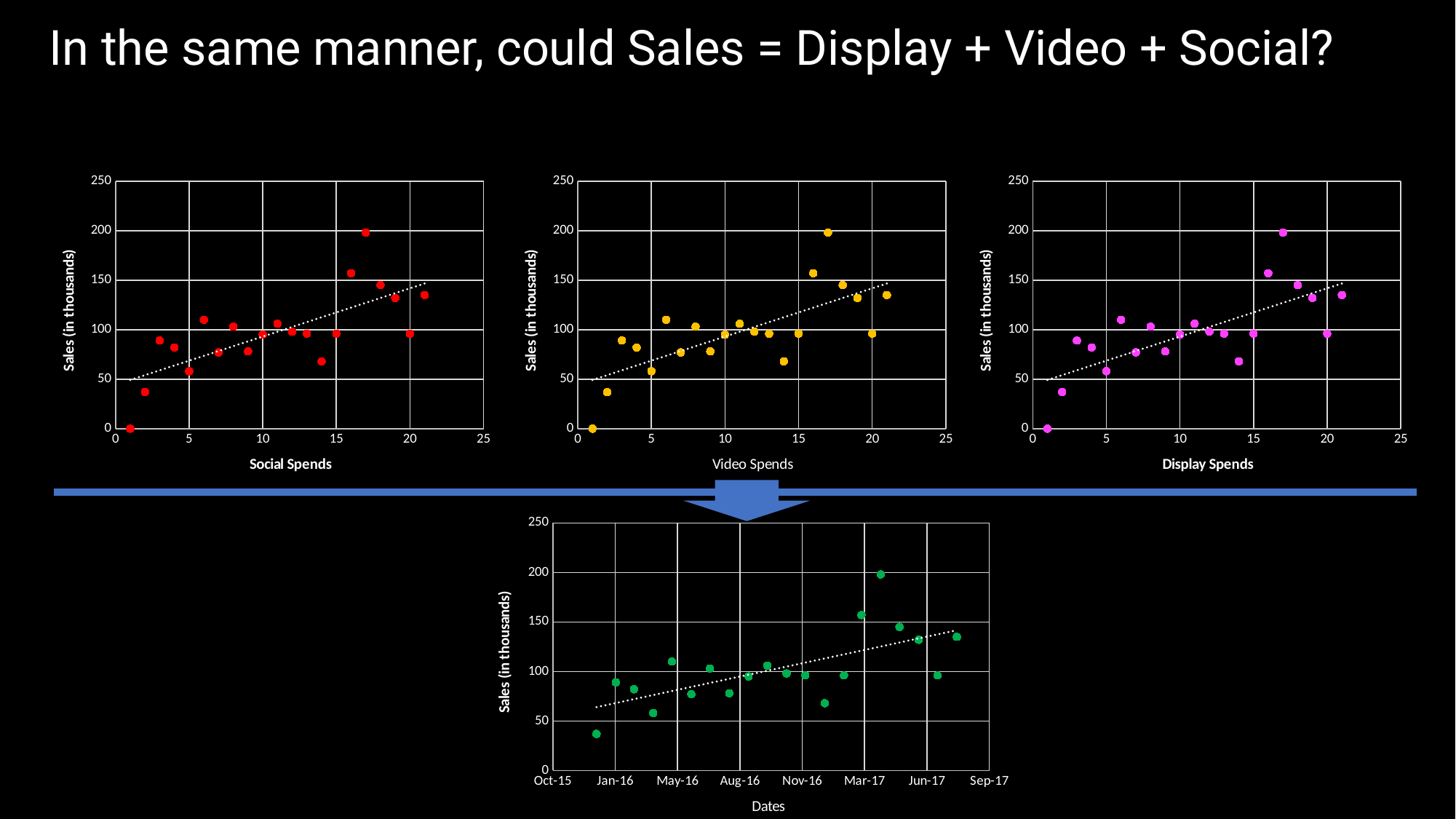

# In the same manner, could Sales = Display + Video + Social?

### Chart

| Category | TV (GRP's) |
|---|---|

### Chart

| Category | Digital (IMPRESSIONS) |
|---|---|

### Chart

| Category | Distribution |
|---|---|

### Chart

| Category | Sales  |
|---|---|